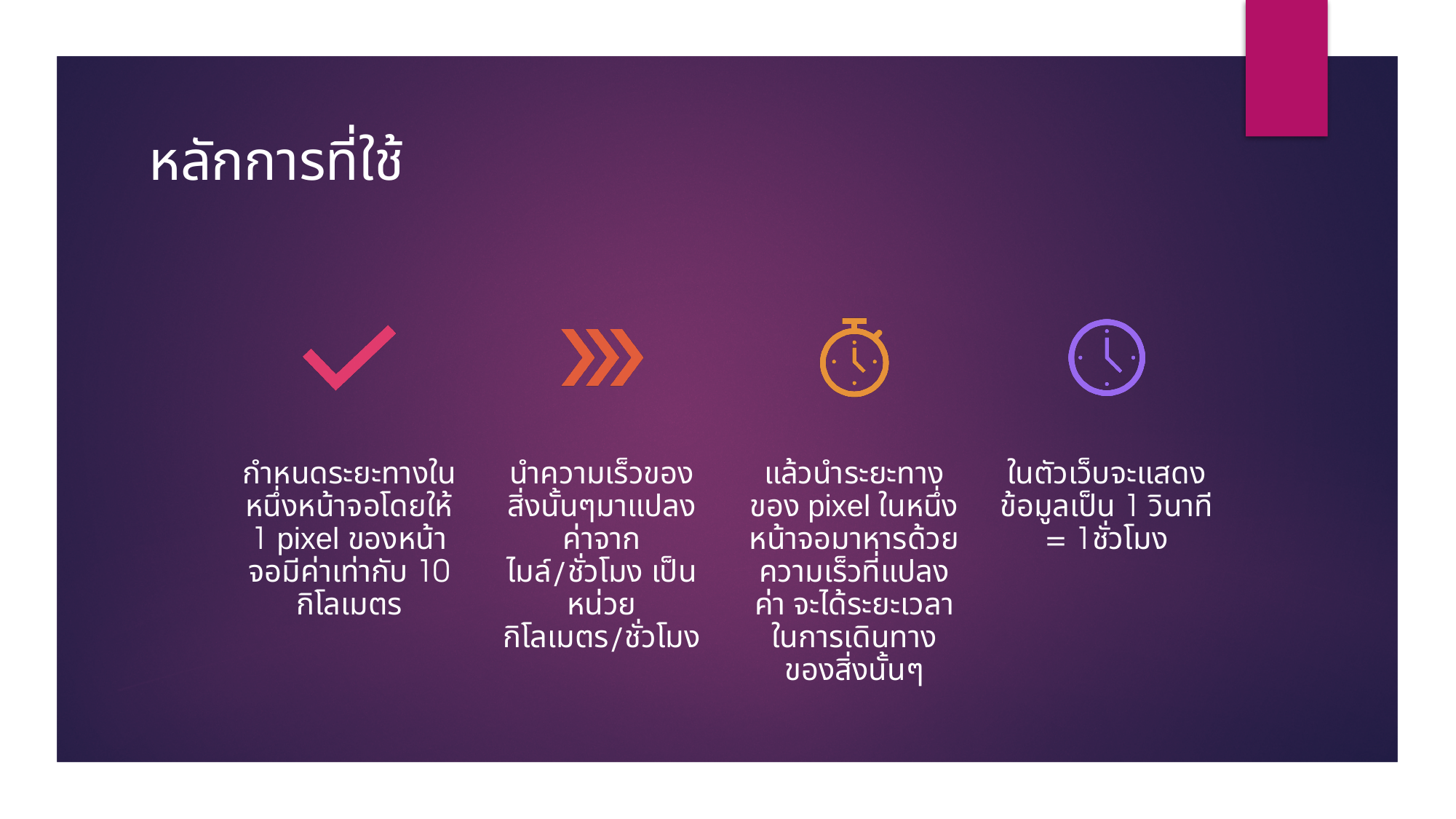

# หลักการที่ใช้
กำหนดระยะทางในหนึ่งหน้าจอโดยให้ 1 pixel ของหน้าจอมีค่าเท่ากับ 10 กิโลเมตร
นำความเร็วของสิ่งนั้นๆมาแปลงค่าจาก ไมล์/ชั่วโมง เป็นหน่วย กิโลเมตร/ชั่วโมง
แล้วนำระยะทางของ pixel ในหนึ่งหน้าจอมาหารด้วยความเร็วที่แปลงค่า จะได้ระยะเวลาในการเดินทางของสิ่งนั้นๆ
ในตัวเว็บจะแสดงข้อมูลเป็น 1 วินาที = 1ชั่วโมง